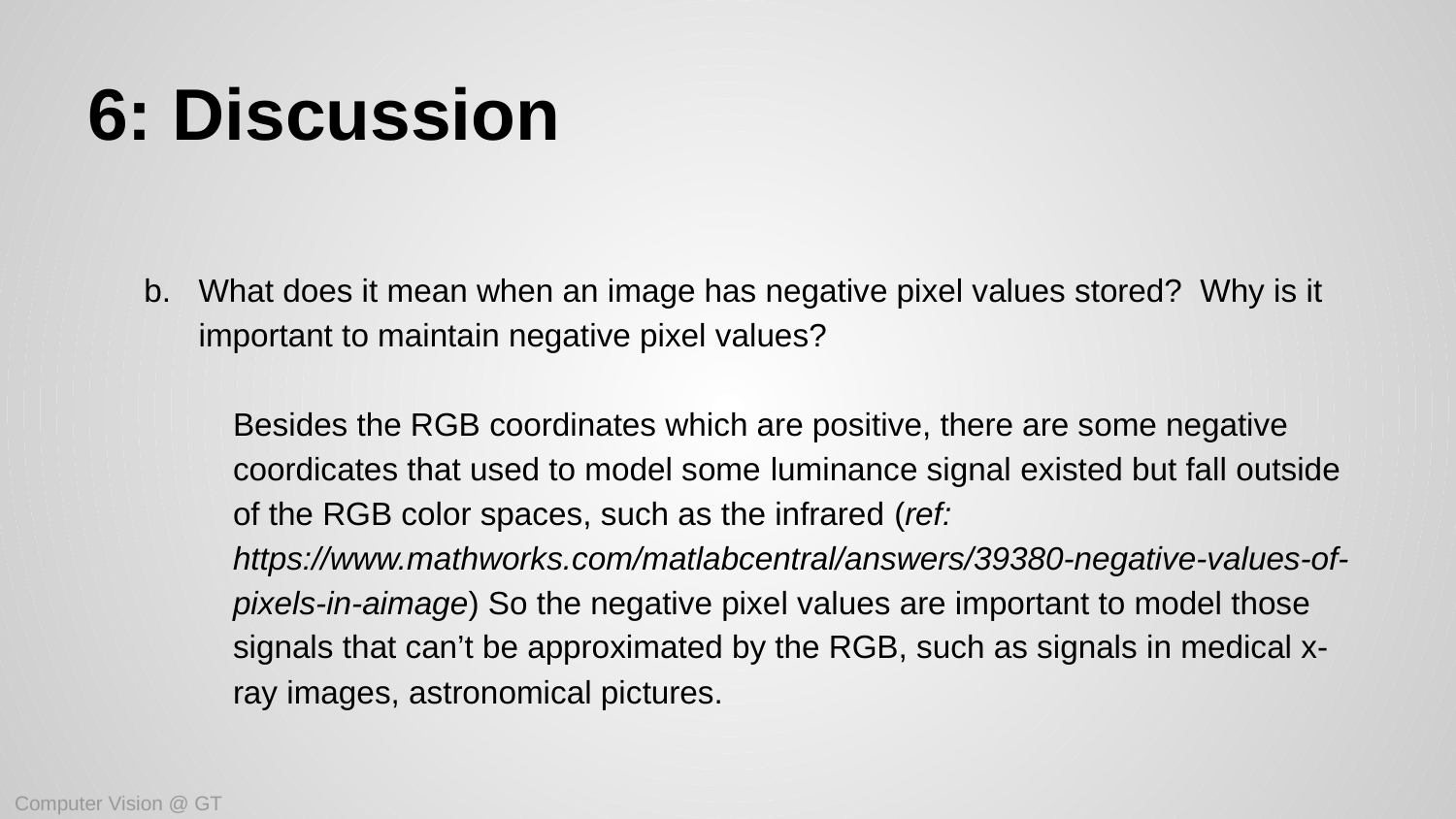

# 6: Discussion

What does it mean when an image has negative pixel values stored?  Why is it important to maintain negative pixel values?

Besides the RGB coordinates which are positive, there are some negative coordicates that used to model some luminance signal existed but fall outside of the RGB color spaces, such as the infrared (ref: https://www.mathworks.com/matlabcentral/answers/39380-negative-values-of-pixels-in-aimage) So the negative pixel values are important to model those signals that can’t be approximated by the RGB, such as signals in medical x-ray images, astronomical pictures.

Computer Vision @ GT